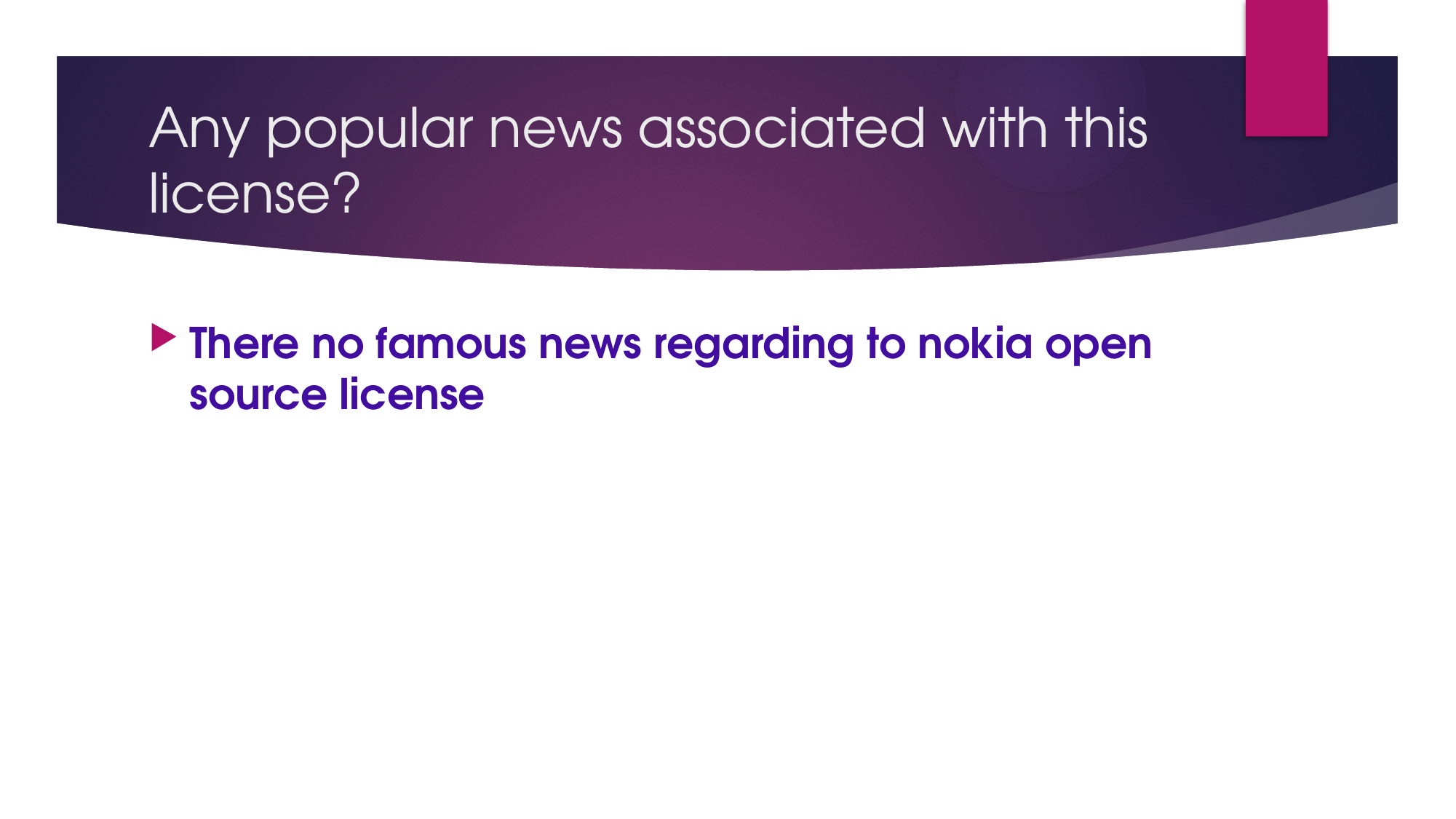

# Any popular news associated with this license?
There no famous news regarding to nokia open source license